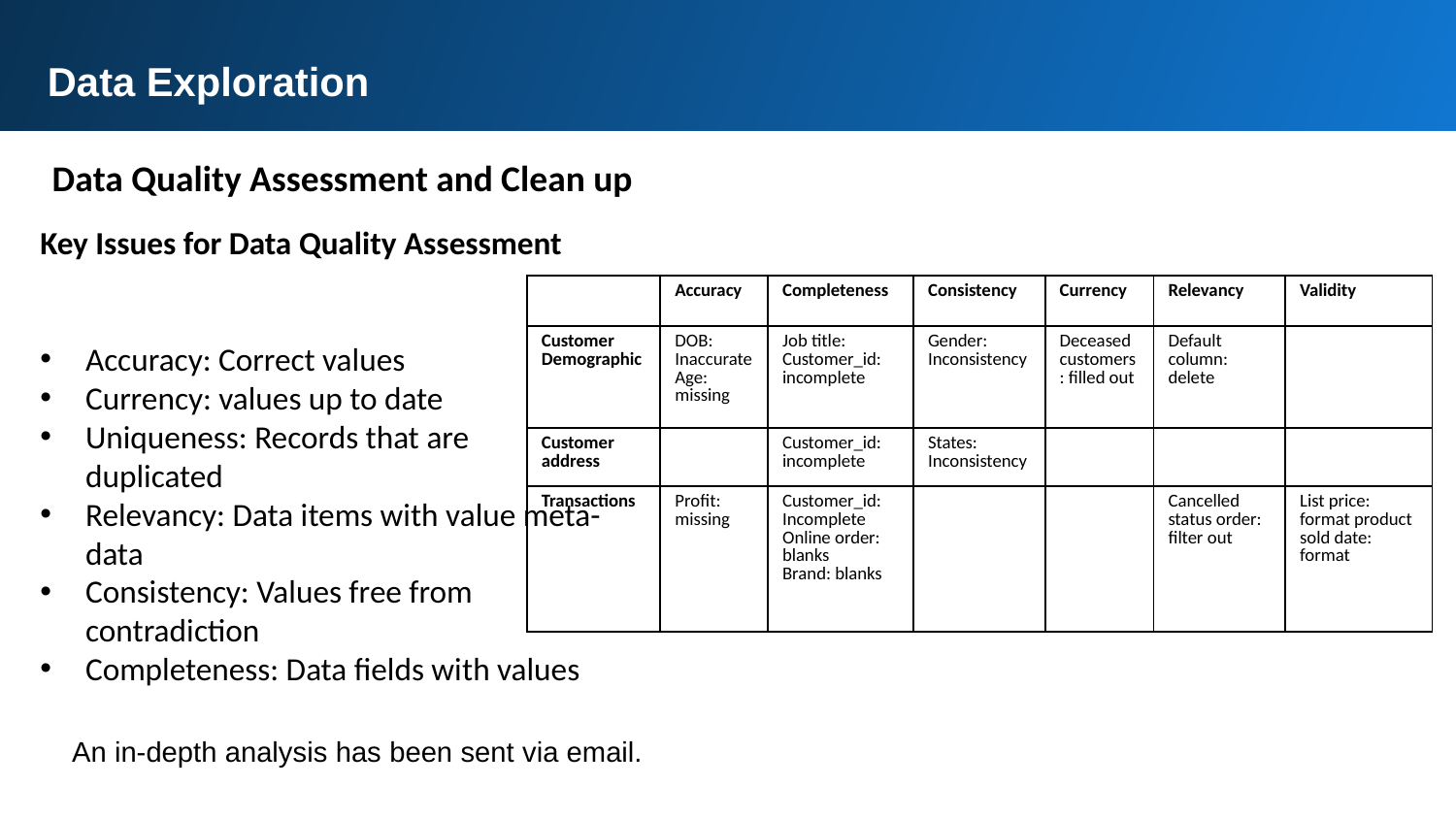

Data Exploration
Data Quality Assessment and Clean up
Key Issues for Data Quality Assessment

Accuracy: Correct values
Currency: values up to date
Uniqueness: Records that are duplicated
Relevancy: Data items with value meta-data
Consistency: Values free from contradiction
Completeness: Data fields with values
|  | Accuracy | Completeness | Consistency | Currency | Relevancy | Validity |
| --- | --- | --- | --- | --- | --- | --- |
| Customer Demographic | DOB: Inaccurate Age: missing | Job title: Customer\_id: incomplete | Gender: Inconsistency | Deceased customers: filled out | Default column: delete |  |
| Customer address |  | Customer\_id: incomplete | States: Inconsistency |  |  |  |
| Transactions | Profit: missing | Customer\_id: Incomplete Online order: blanks Brand: blanks |  |  | Cancelled status order: filter out | List price: format product sold date: format |
An in-depth analysis has been sent via email.